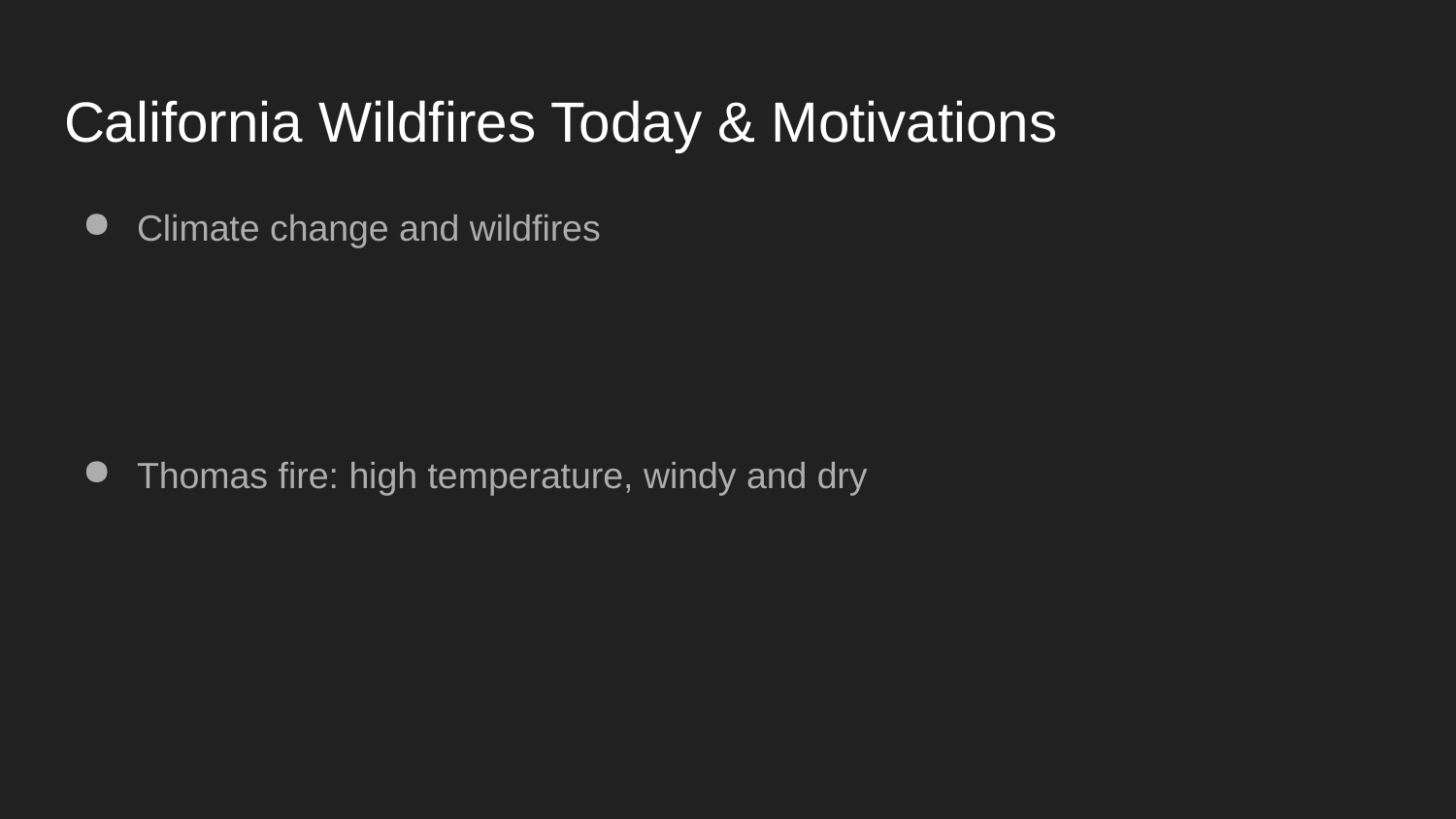

# California Wildfires Today & Motivations
Climate change and wildfires

Thomas fire: high temperature, windy and dry